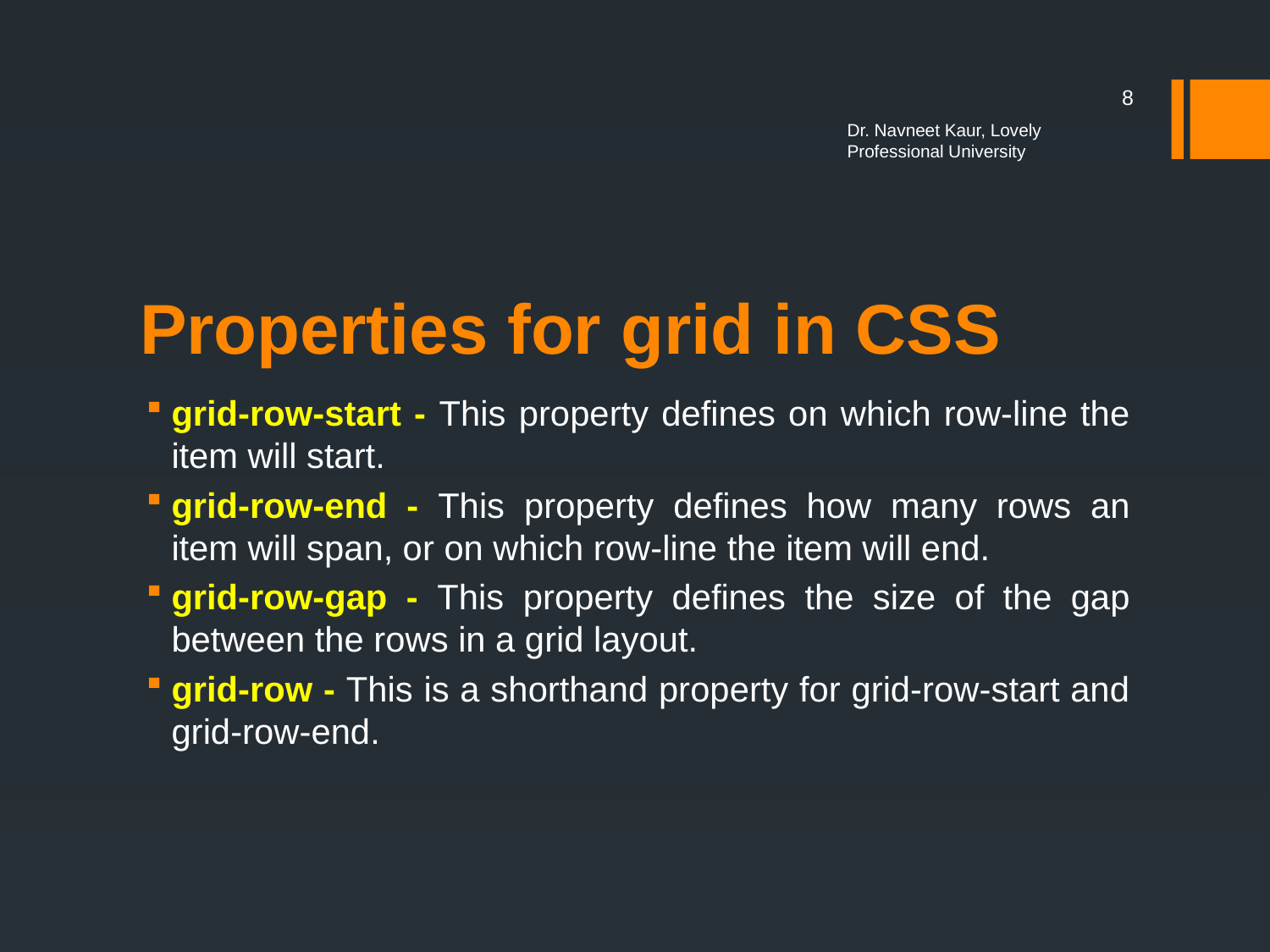

8
Dr. Navneet Kaur, Lovely Professional University
# Properties for grid in CSS
grid-row-start - This property defines on which row-line the item will start.
grid-row-end - This property defines how many rows an item will span, or on which row-line the item will end.
grid-row-gap - This property defines the size of the gap between the rows in a grid layout.
grid-row - This is a shorthand property for grid-row-start and grid-row-end.